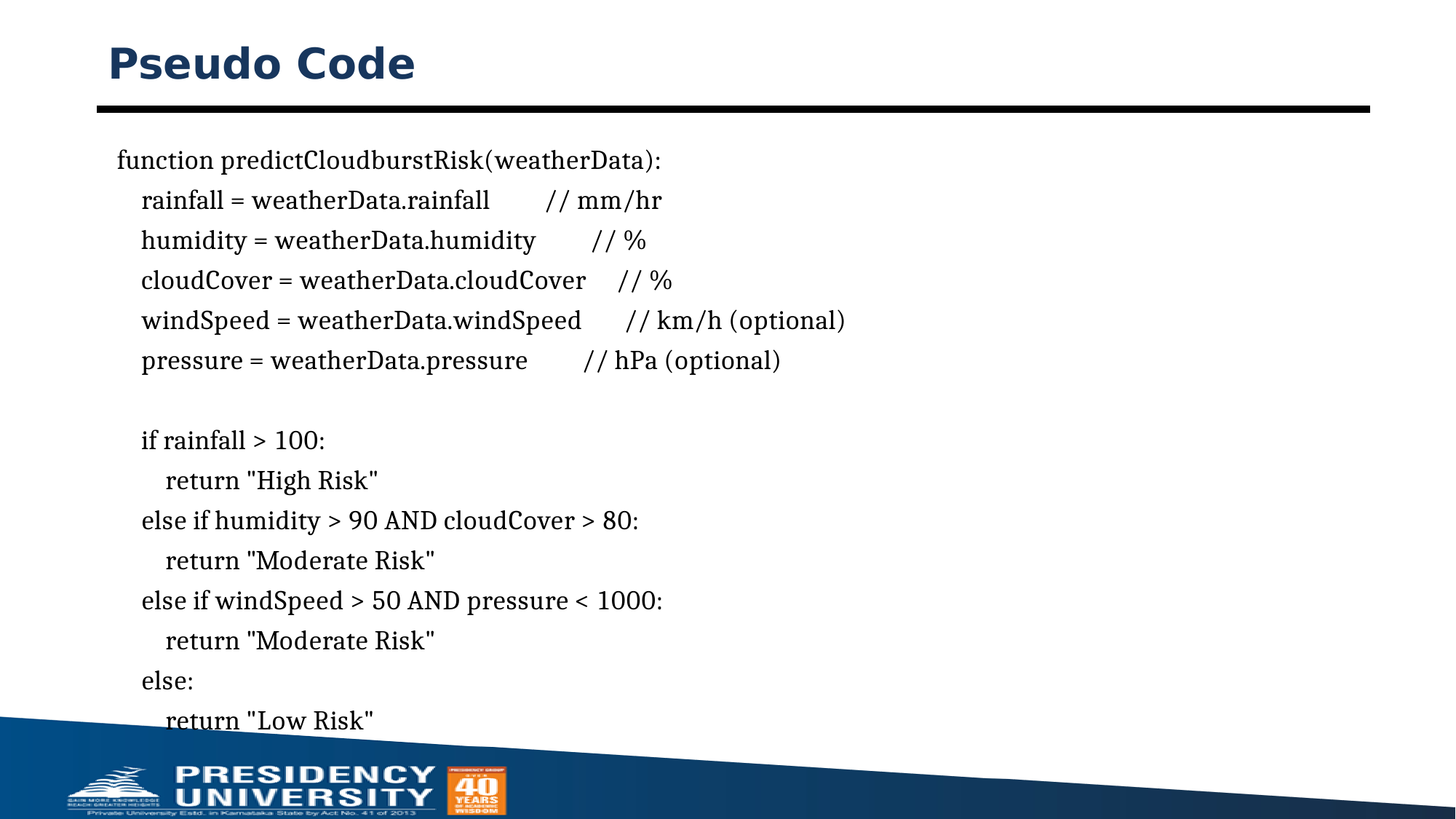

# Pseudo Code
function predictCloudburstRisk(weatherData):
    rainfall = weatherData.rainfall         // mm/hr
    humidity = weatherData.humidity         // %
    cloudCover = weatherData.cloudCover     // %
    windSpeed = weatherData.windSpeed       // km/h (optional)
    pressure = weatherData.pressure         // hPa (optional)

    if rainfall > 100:
        return "High Risk"
    else if humidity > 90 AND cloudCover > 80:
        return "Moderate Risk"
    else if windSpeed > 50 AND pressure < 1000:
        return "Moderate Risk"
    else:
        return "Low Risk"